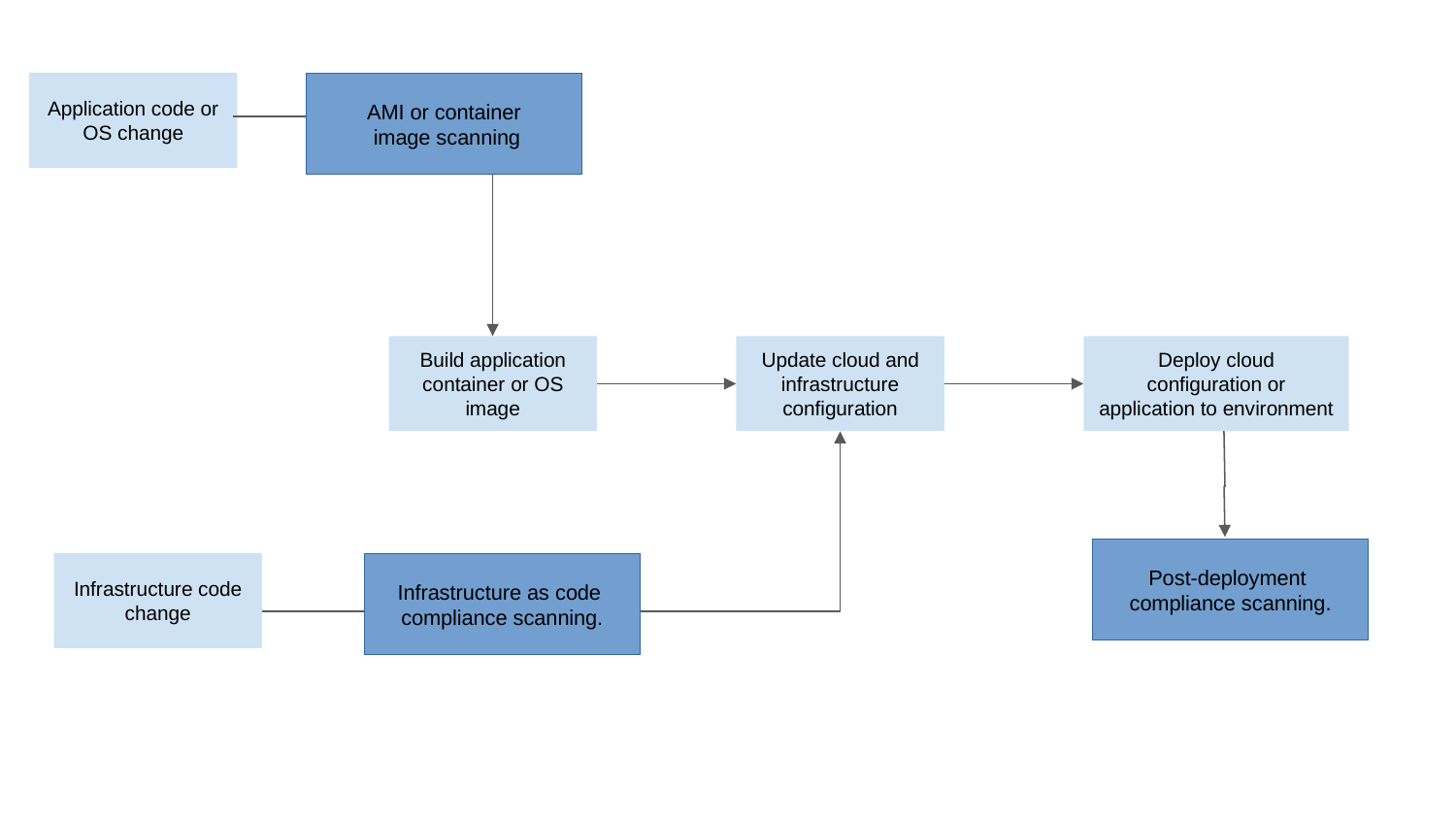

Application code or OS change
AMI or container
 image scanning

Build application container or OS image
Update cloud and infrastructure configuration
Deploy cloud configuration or application to environment

Post-deployment
compliance scanning.
Infrastructure code change
Infrastructure as code
compliance scanning.